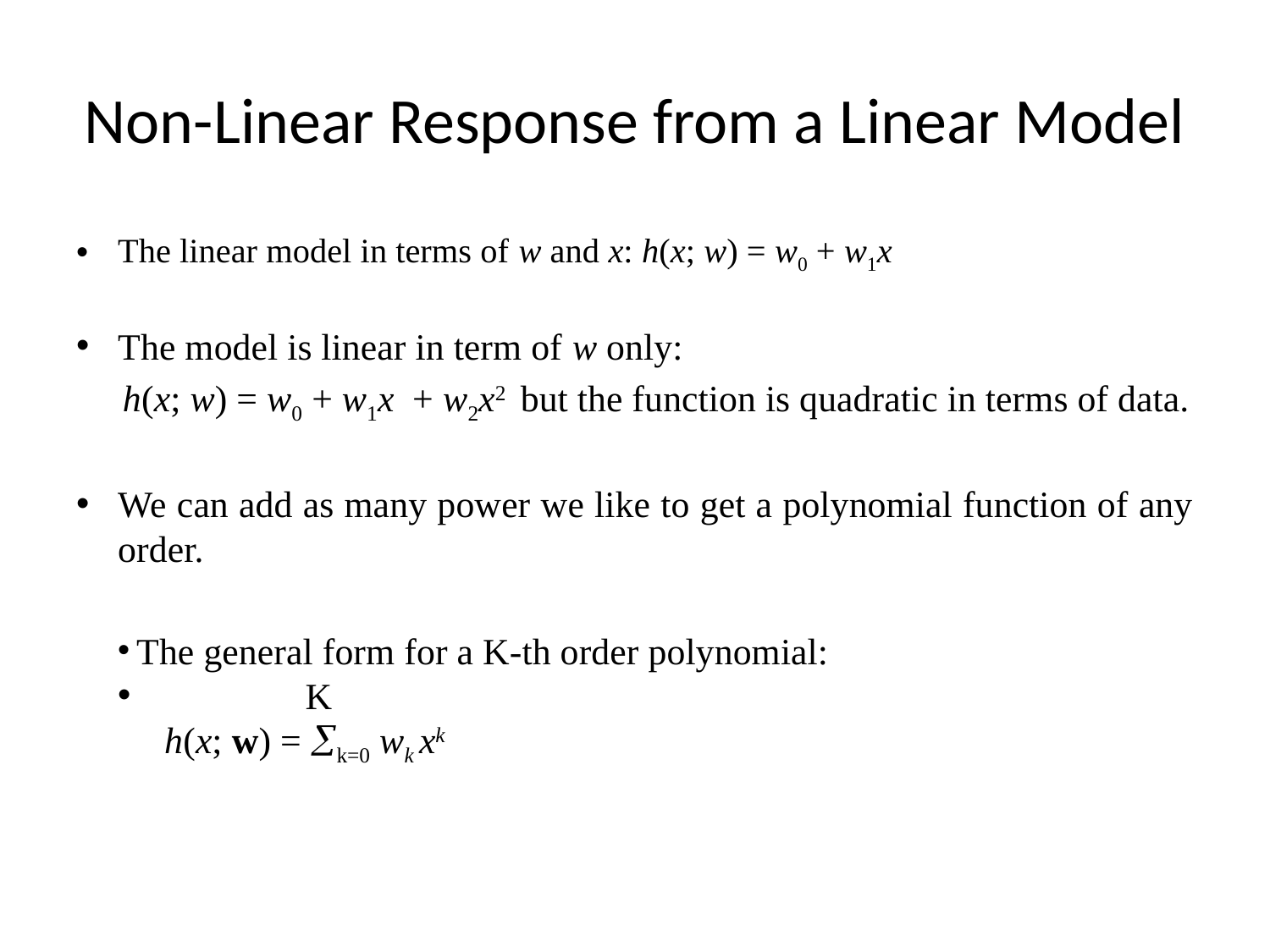

# Non-Linear Response from a Linear Model
The linear model in terms of w and x: h(x; w) = w0 + w1x

The model is linear in term of w only:
     h(x; w) = w0 + w1x  + w2x2  but the function is quadratic in terms of data.

We can add as many power we like to get a polynomial function of any order.

 The general form for a K-th order polynomial:
                   K
     h(x; w) = ∑k=0 wk xk